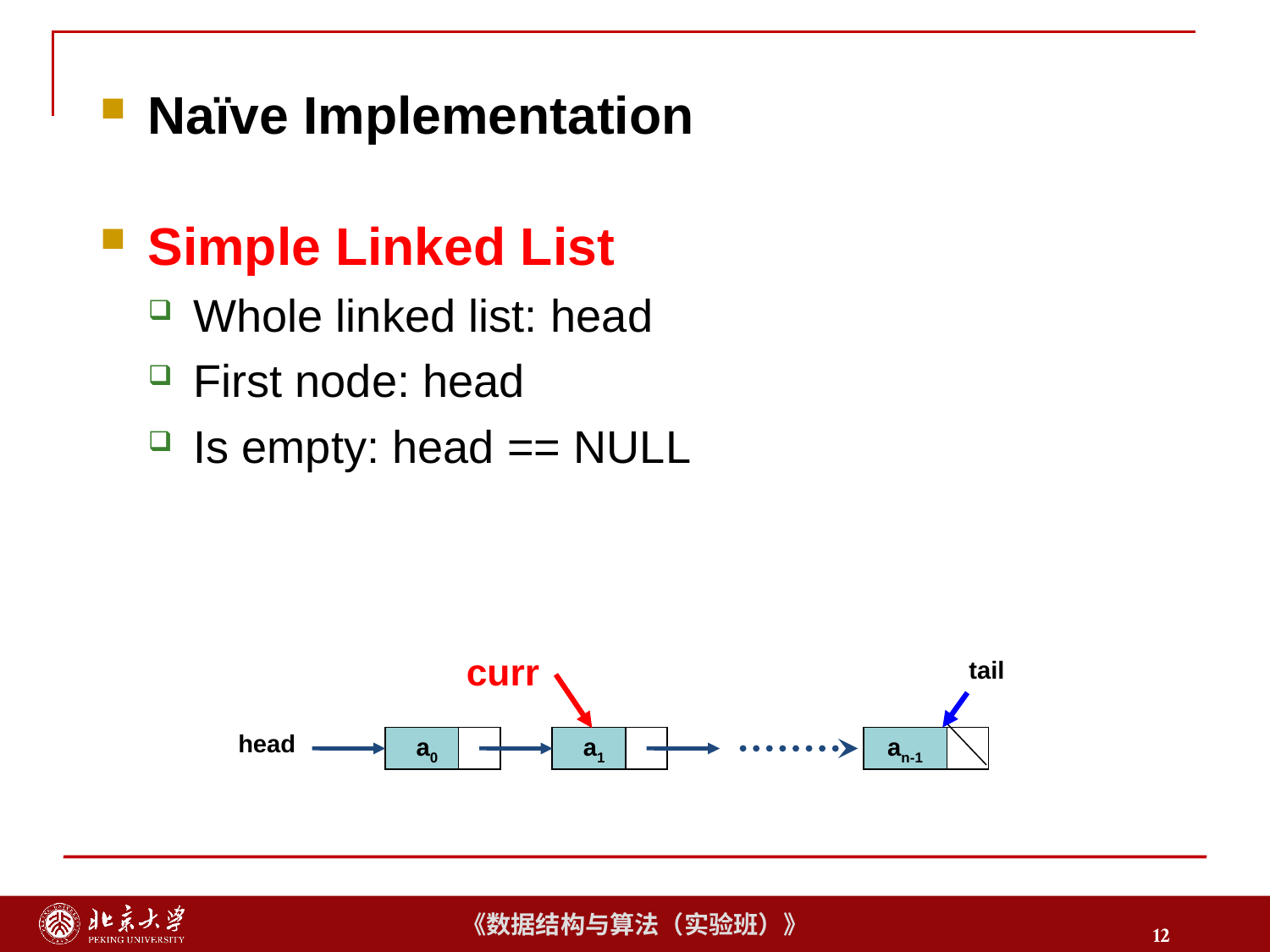

Naïve Implementation
Simple Linked List
Whole linked list: head
First node: head
Is empty: head == NULL
curr
tail

an-1

head
a0

a1

12